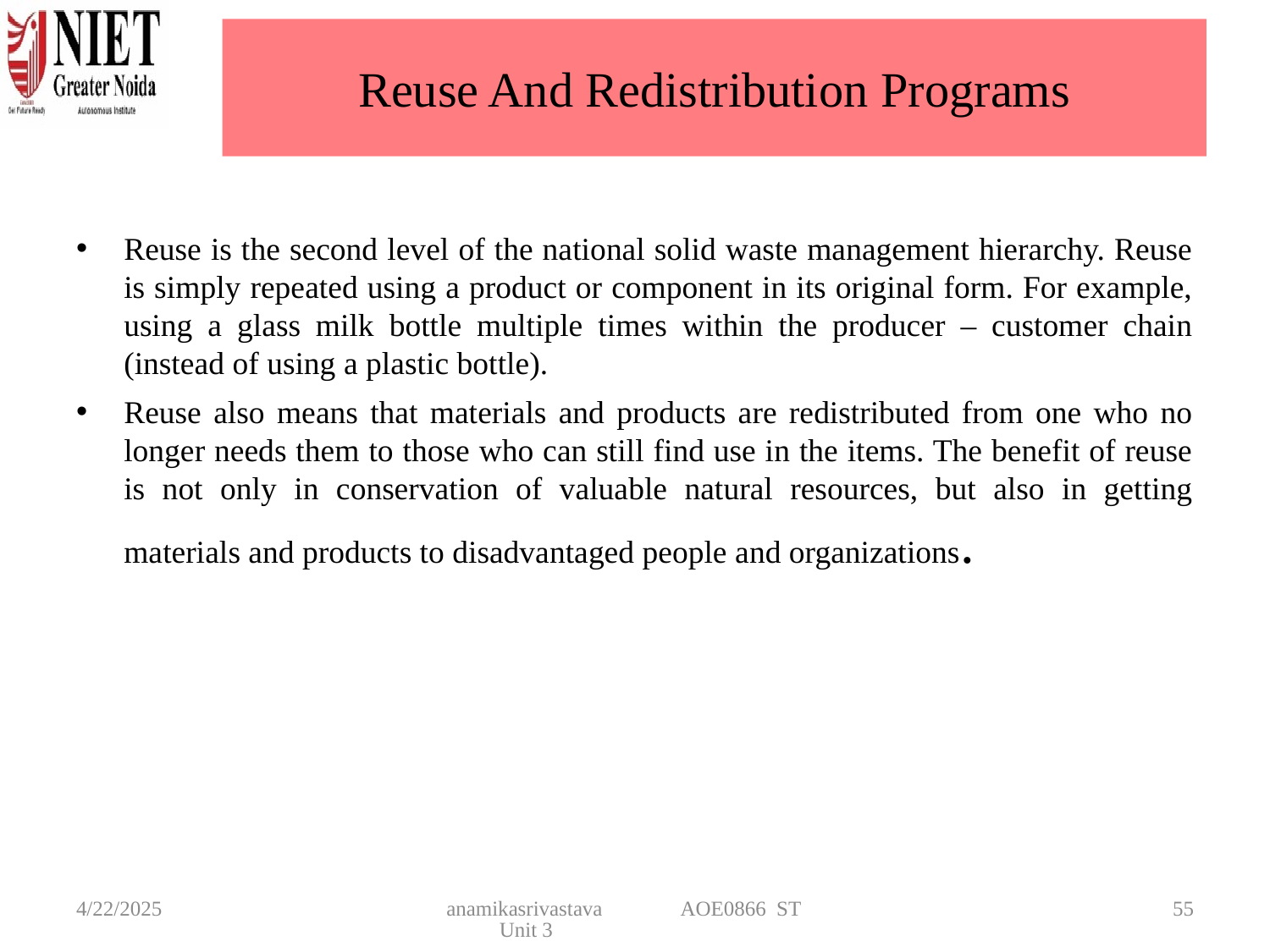

# Reuse And Redistribution Programs
Reuse is the second level of the national solid waste management hierarchy. Reuse is simply repeated using a product or component in its original form. For example, using a glass milk bottle multiple times within the producer – customer chain (instead of using a plastic bottle).
Reuse also means that materials and products are redistributed from one who no longer needs them to those who can still find use in the items. The benefit of reuse is not only in conservation of valuable natural resources, but also in getting materials and products to disadvantaged people and organizations.

4/22/2025
anamikasrivastava               AOE0866  ST              Unit 3
55